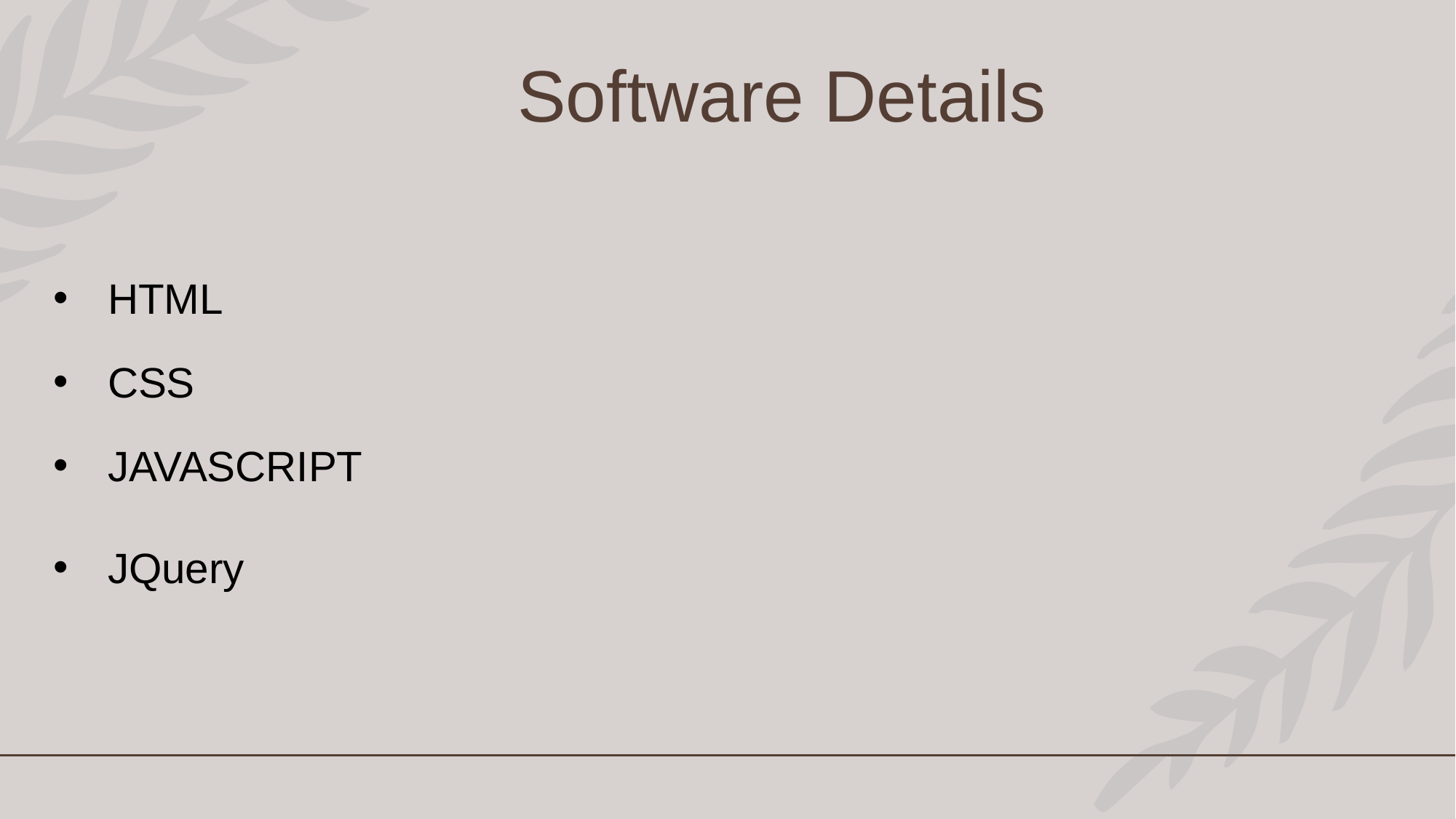

# Software Details

HTML

CSS

JAVASCRIPT

JQuery